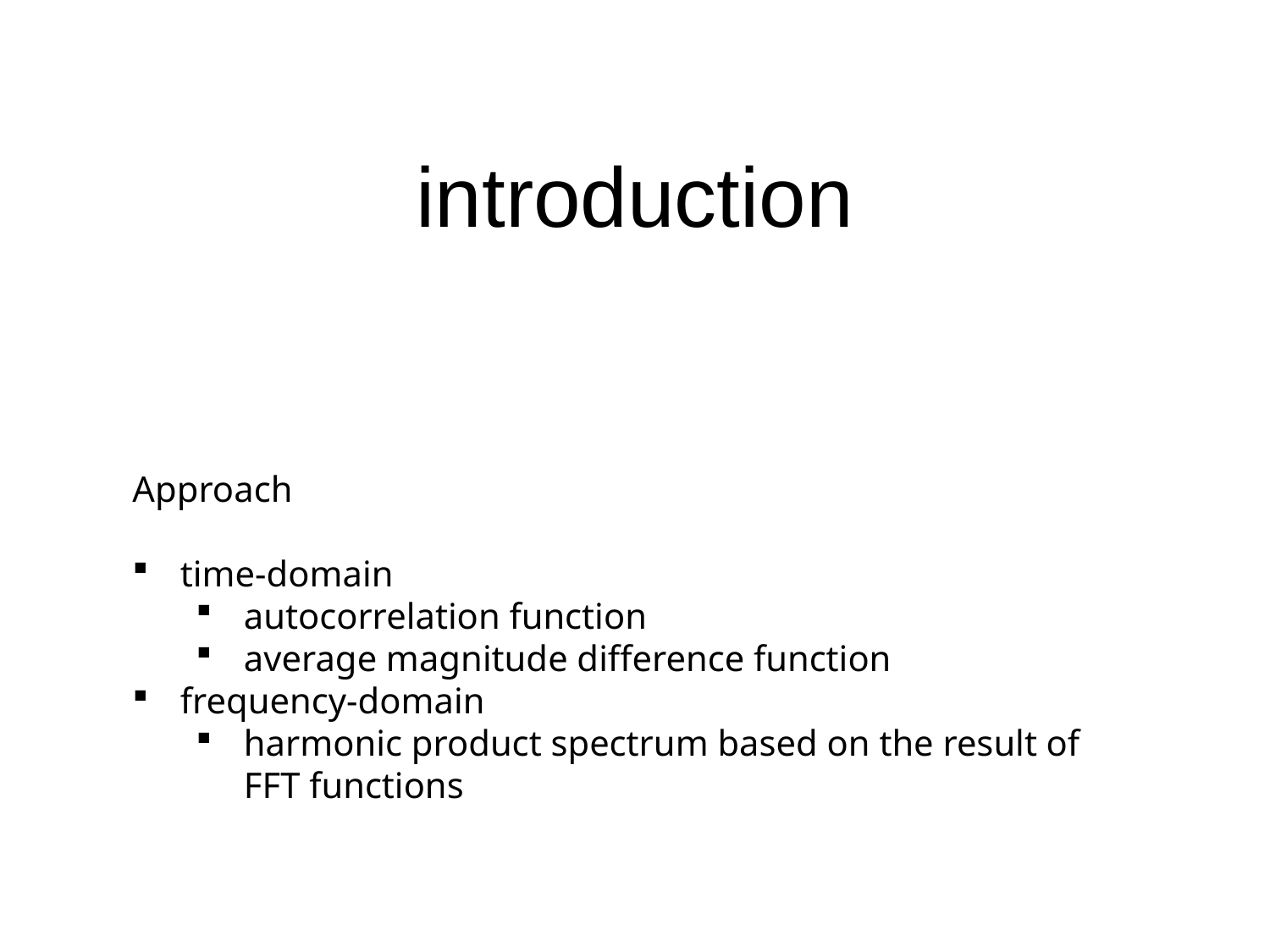

introduction
Approach

time-domain
autocorrelation function
average magnitude difference function
frequency-domain
harmonic product spectrum based on the result of FFT functions